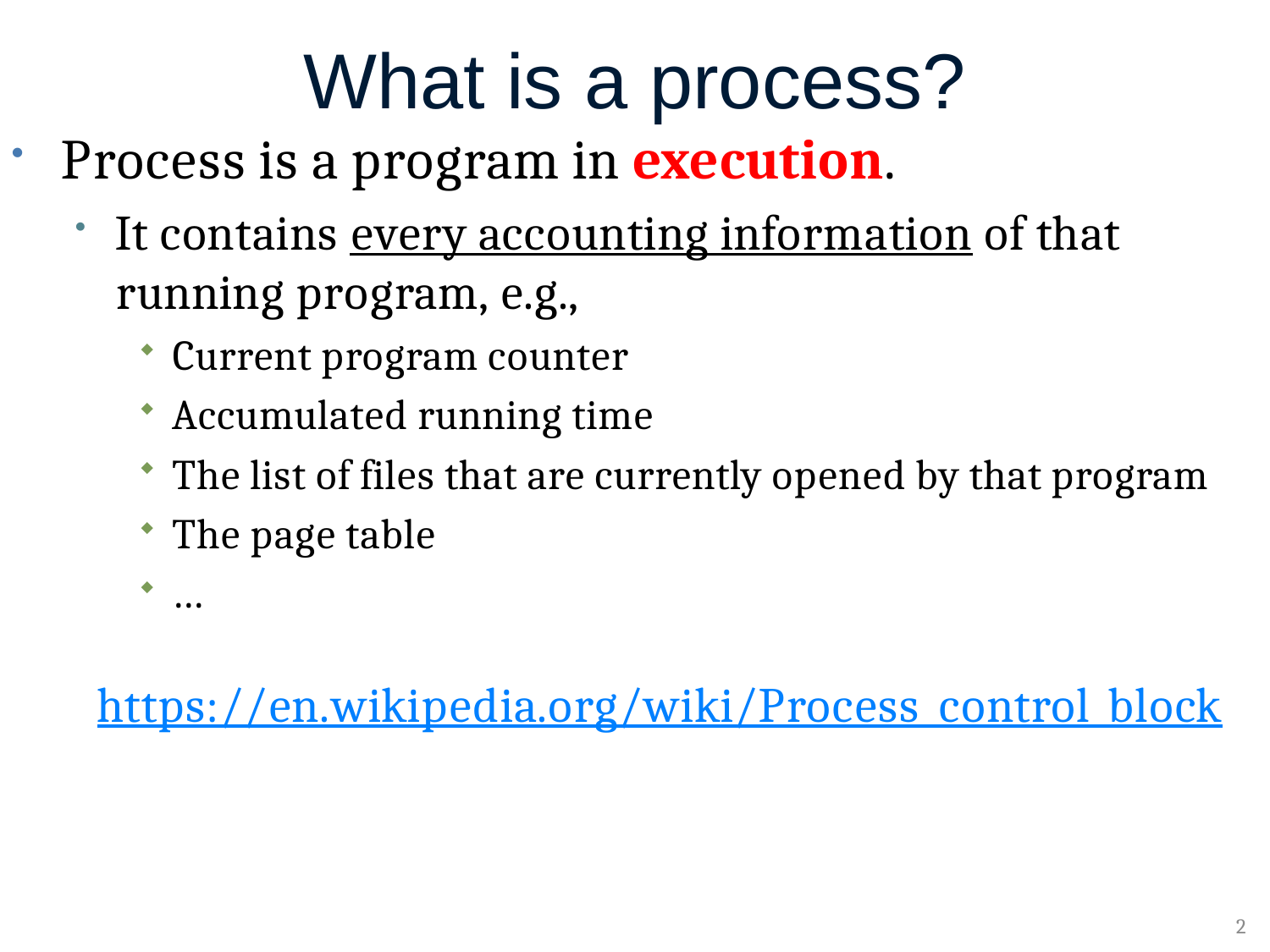

# What is a process?
Process is a program in execution.
It contains every accounting information of that running program, e.g.,
Current program counter
Accumulated running time
The list of files that are currently opened by that program
The page table
…
https://en.wikipedia.org/wiki/Process_control_block

2